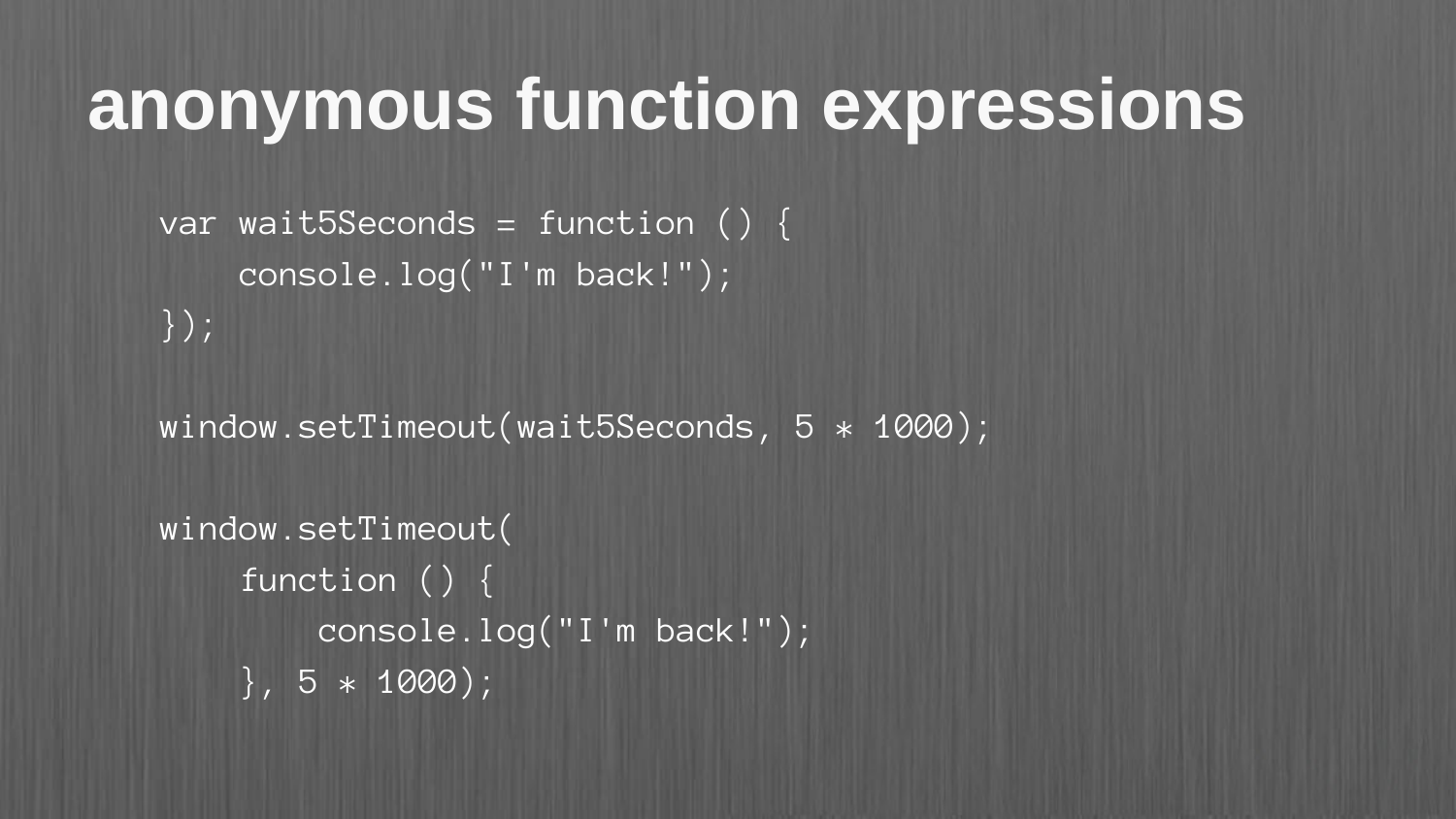

# anonymous function expressions
var wait5Seconds = function () {
    console.log("I'm back!");
});

window.setTimeout(wait5Seconds, 5 * 1000);

window.setTimeout(
    function () {
        console.log("I'm back!");
    }, 5 * 1000);